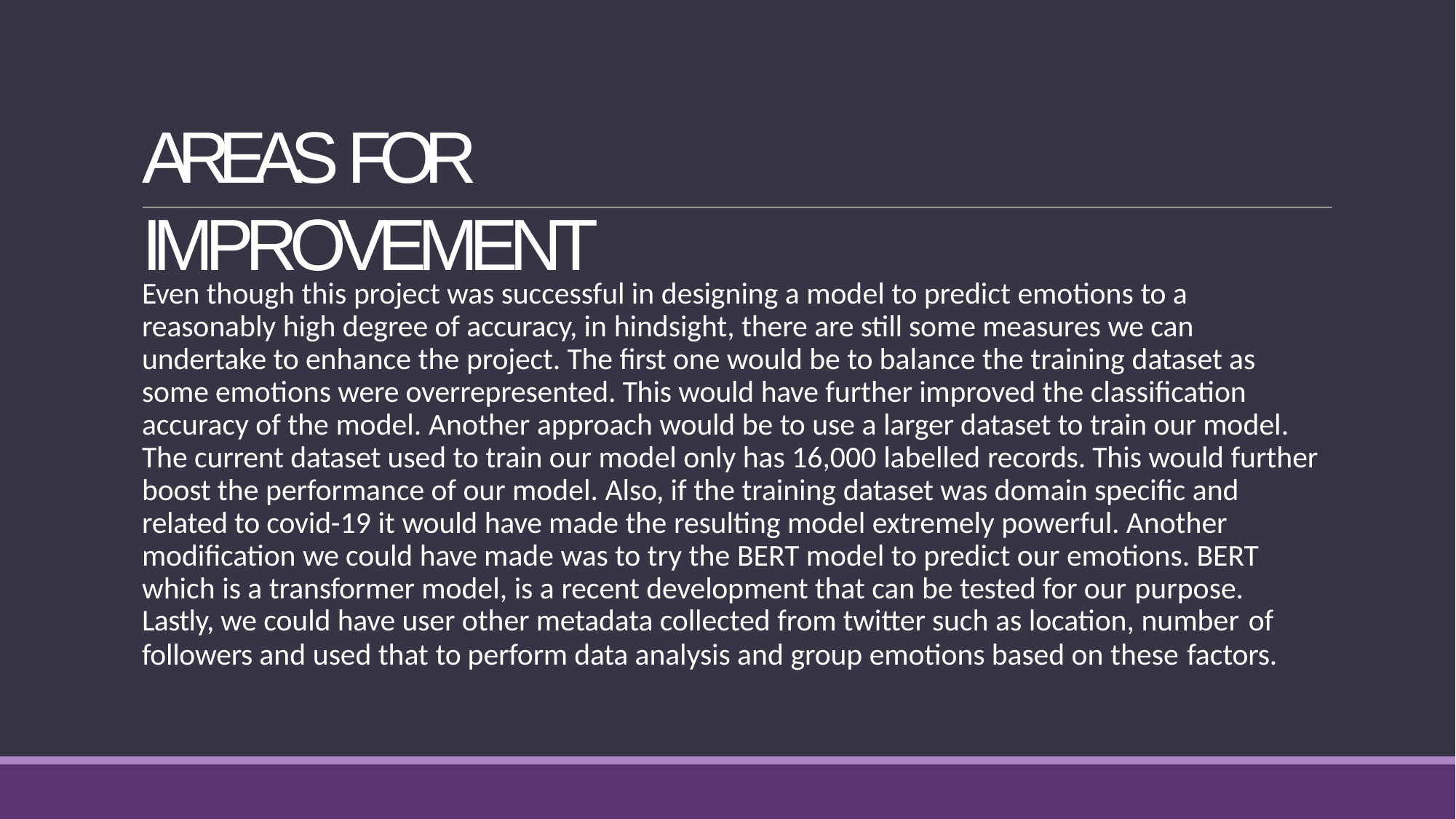

# AREAS FOR IMPROVEMENT
Even though this project was successful in designing a model to predict emotions to a  reasonably high degree of accuracy, in hindsight, there are still some measures we can  undertake to enhance the project. The first one would be to balance the training dataset as  some emotions were overrepresented. This would have further improved the classification  accuracy of the model. Another approach would be to use a larger dataset to train our model.  The current dataset used to train our model only has 16,000 labelled records. This would further  boost the performance of our model. Also, if the training dataset was domain specific and  related to covid-19 it would have made the resulting model extremely powerful. Another  modification we could have made was to try the BERT model to predict our emotions. BERT  which is a transformer model, is a recent development that can be tested for our purpose.
Lastly, we could have user other metadata collected from twitter such as location, number of
followers and used that to perform data analysis and group emotions based on these factors.